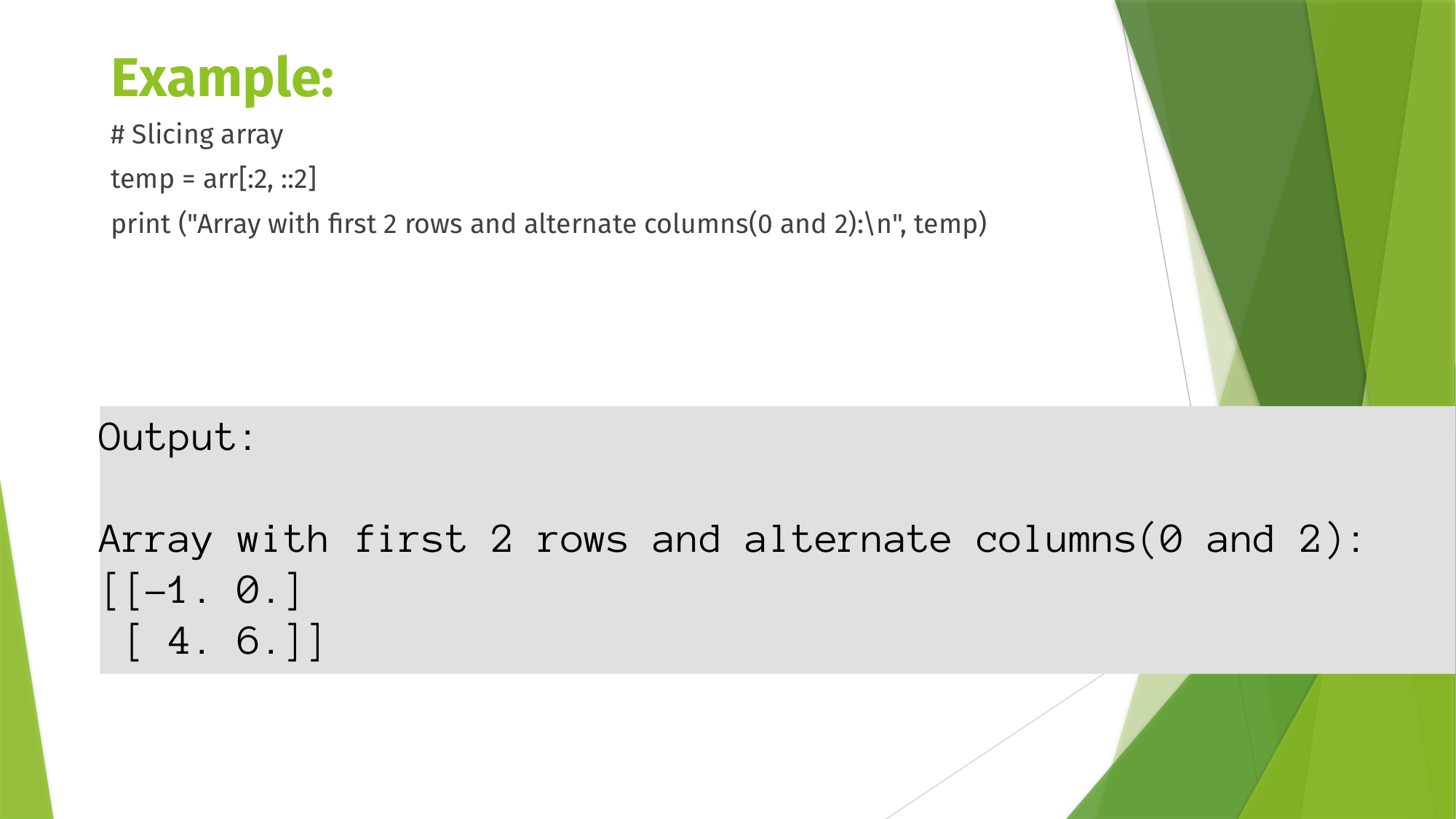

# Example:
# Slicing array
temp = arr[:2, ::2]
print ("Array with first 2 rows and alternate columns(0 and 2):\n", temp)
Output:

Array with first 2 rows and alternate columns(0 and 2):
[[-1. 0.]
 [ 4. 6.]]